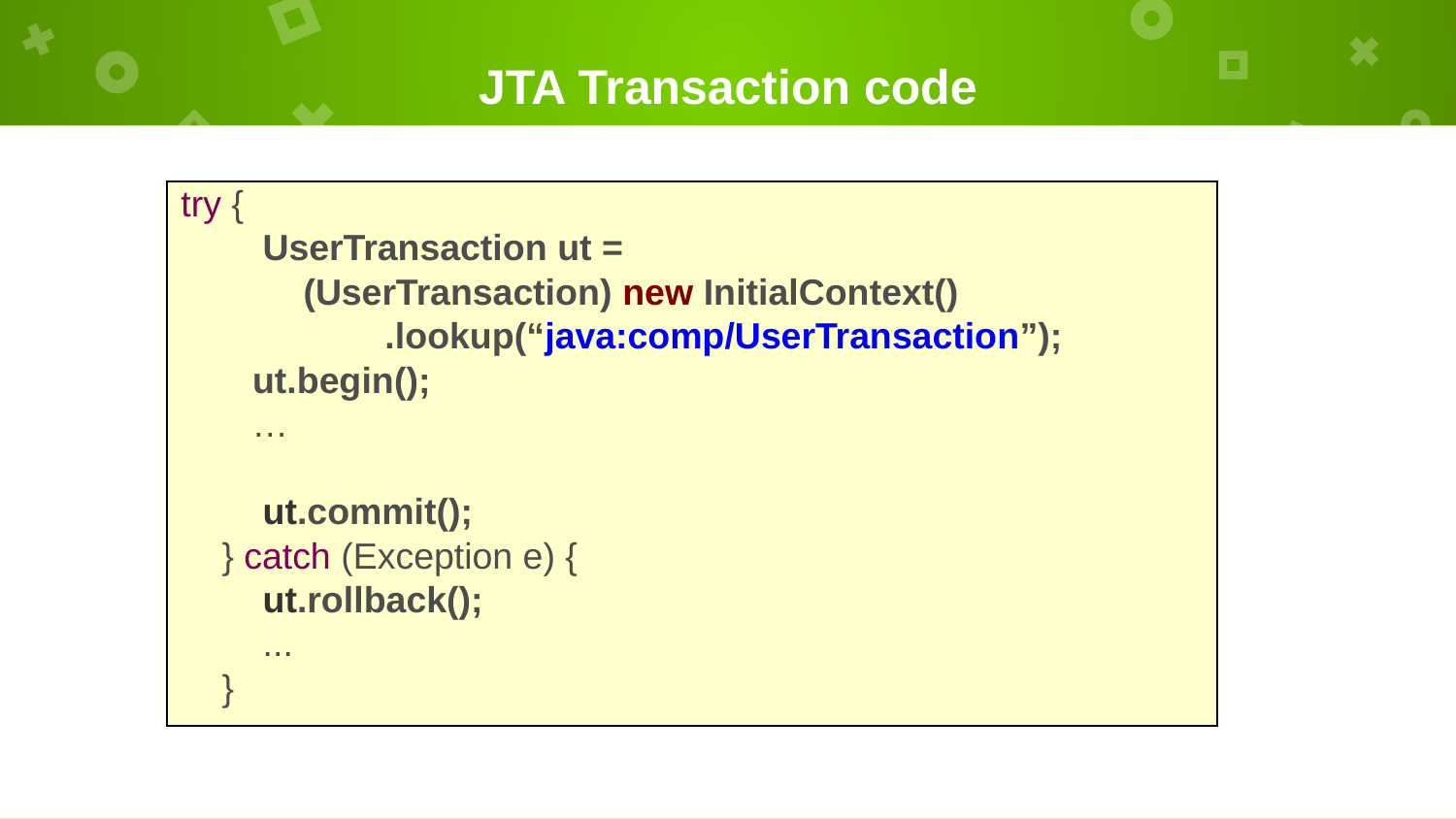

# JTA Transaction code
try {
        UserTransaction ut =
            (UserTransaction) new InitialContext()
                    .lookup(“java:comp/UserTransaction”);
       ut.begin();
       …

        ut.commit();
    } catch (Exception e) {
        ut.rollback();
        ...
    }